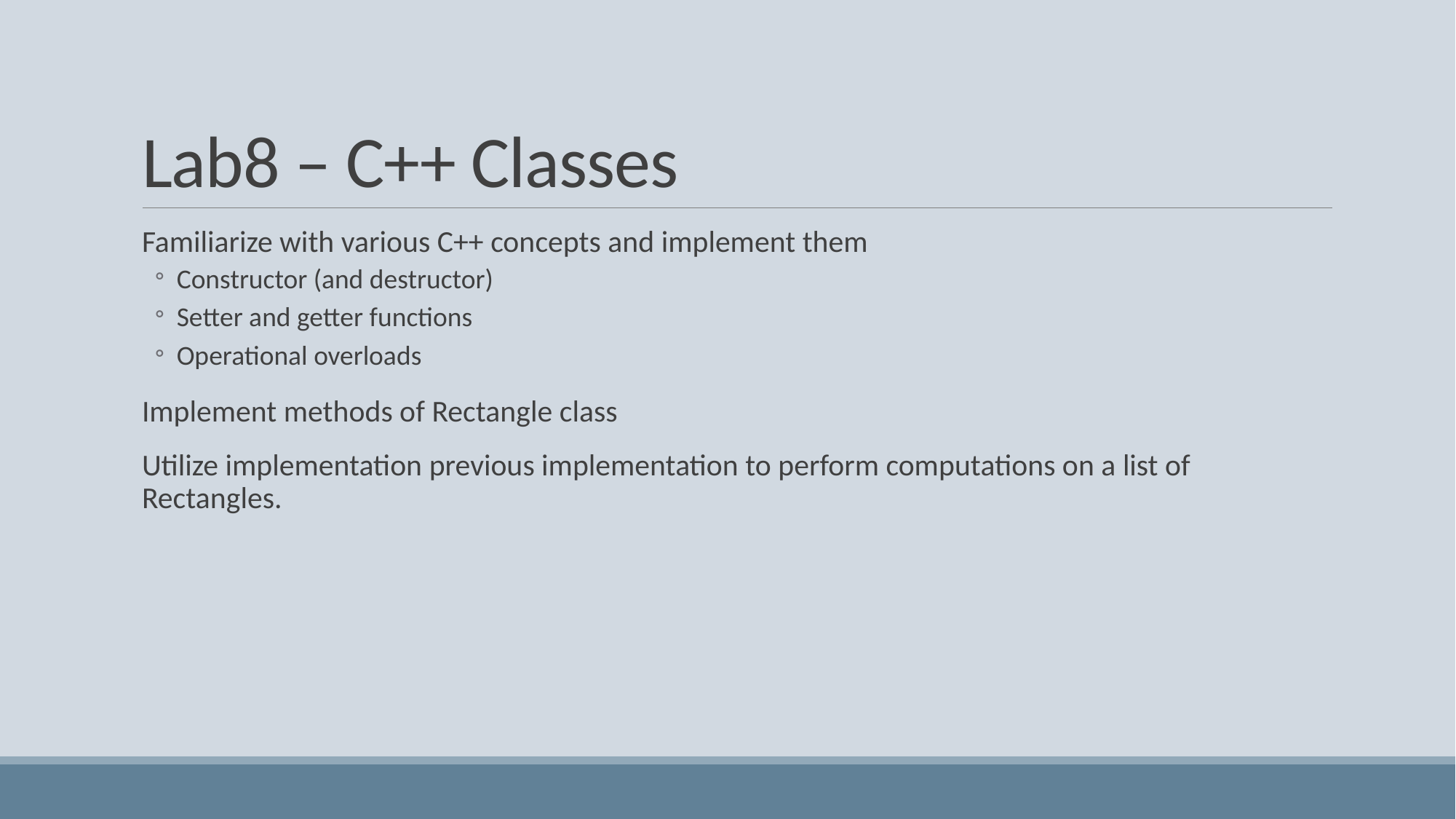

# Lab8 – C++ Classes
Familiarize with various C++ concepts and implement them
Constructor (and destructor)
Setter and getter functions
Operational overloads
Implement methods of Rectangle class
Utilize implementation previous implementation to perform computations on a list of Rectangles.